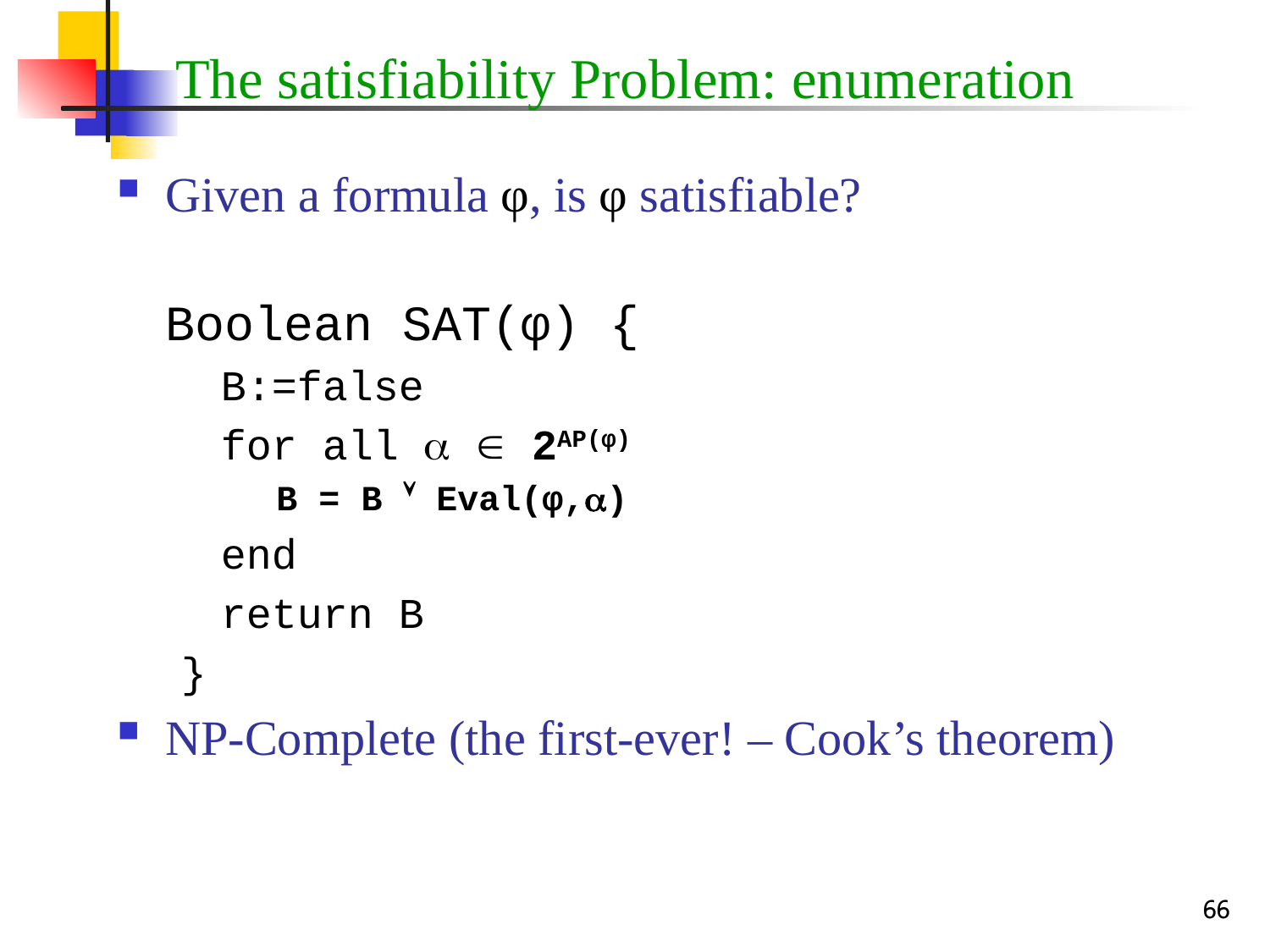

# The satisfiability Problem: enumeration
Given a formula φ, is φ satisfiable?
Boolean SAT(φ) {
	B:=false
	for all α ∈ 2AP(φ)
	B = B ∨ Eval(φ,α)
	end
	return B
}
NP-Complete (the first-ever! – Cook’s theorem)
66